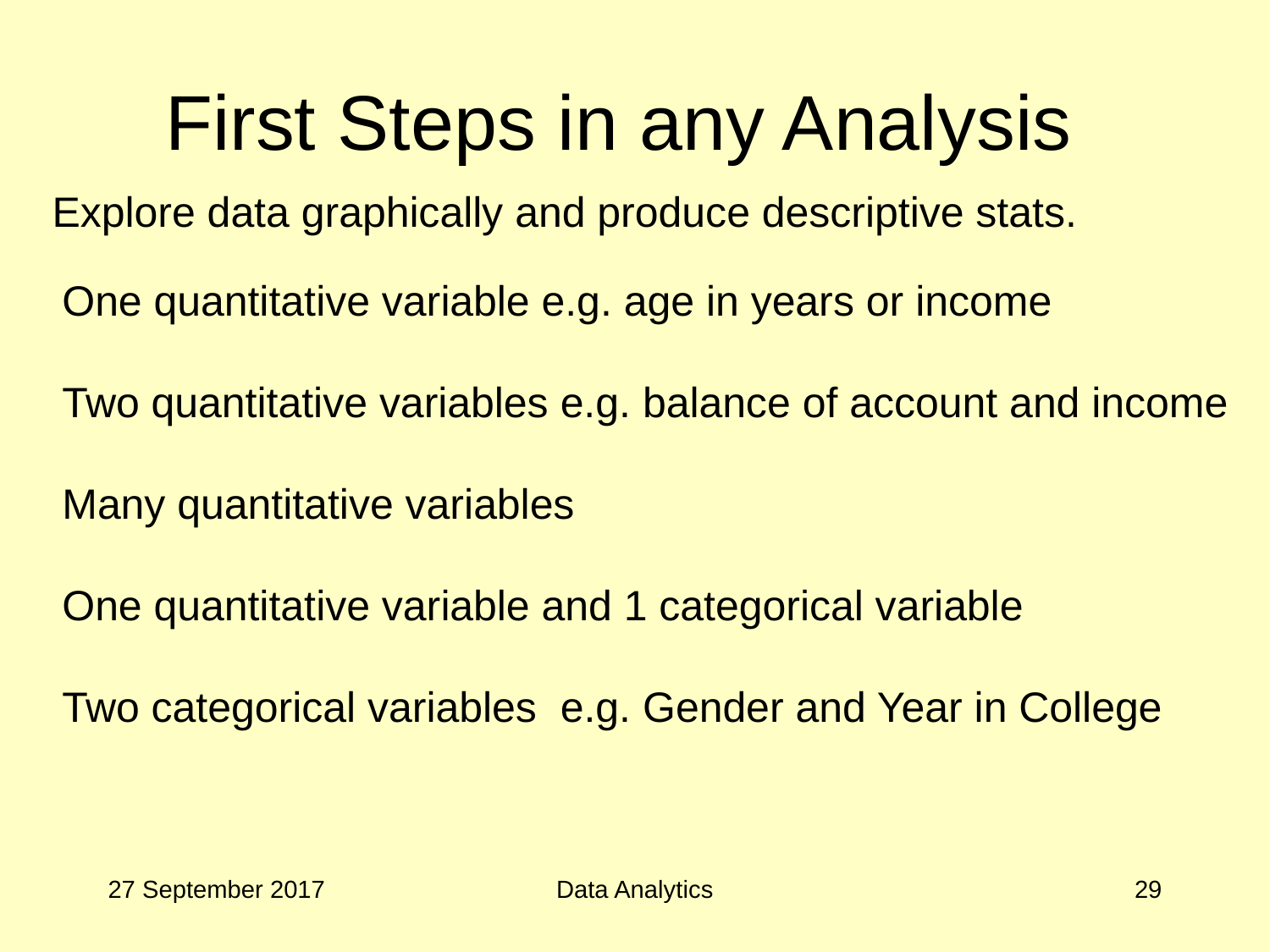

# First Steps in any Analysis
Explore data graphically and produce descriptive stats.

One quantitative variable e.g. age in years or income

Two quantitative variables e.g. balance of account and income

Many quantitative variables

One quantitative variable and 1 categorical variable

Two categorical variables  e.g. Gender and Year in College

27 September 2017
Data Analytics
29